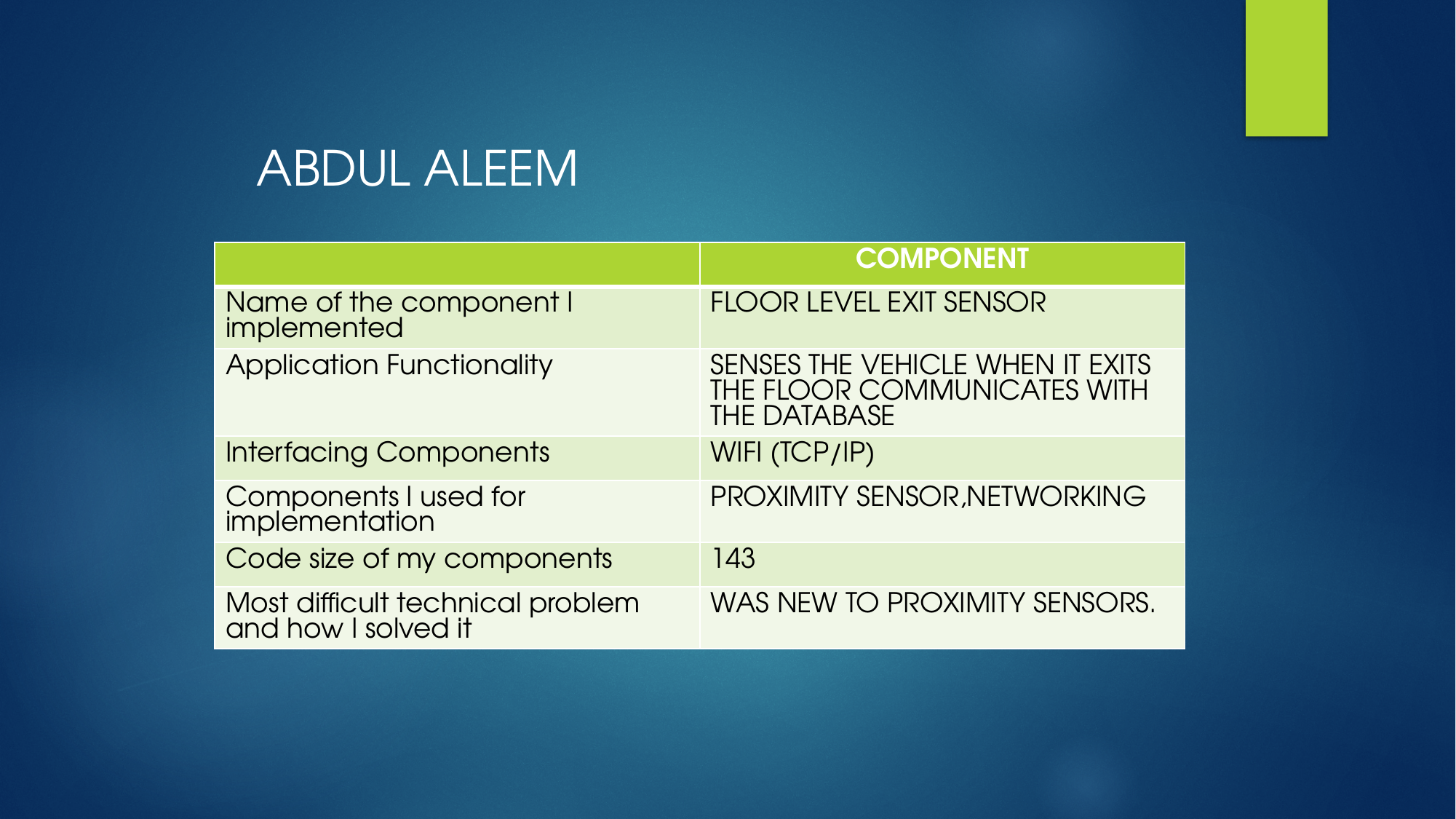

ABDUL ALEEM
|  | COMPONENT |
| --- | --- |
| Name of the component I implemented | FLOOR LEVEL EXIT SENSOR |
| Application Functionality | SENSES THE VEHICLE WHEN IT EXITS THE FLOOR COMMUNICATES WITH THE DATABASE |
| Interfacing Components | WIFI (TCP/IP) |
| Components I used for implementation | PROXIMITY SENSOR,NETWORKING |
| Code size of my components | 143 |
| Most difficult technical problem and how I solved it | WAS NEW TO PROXIMITY SENSORS. |